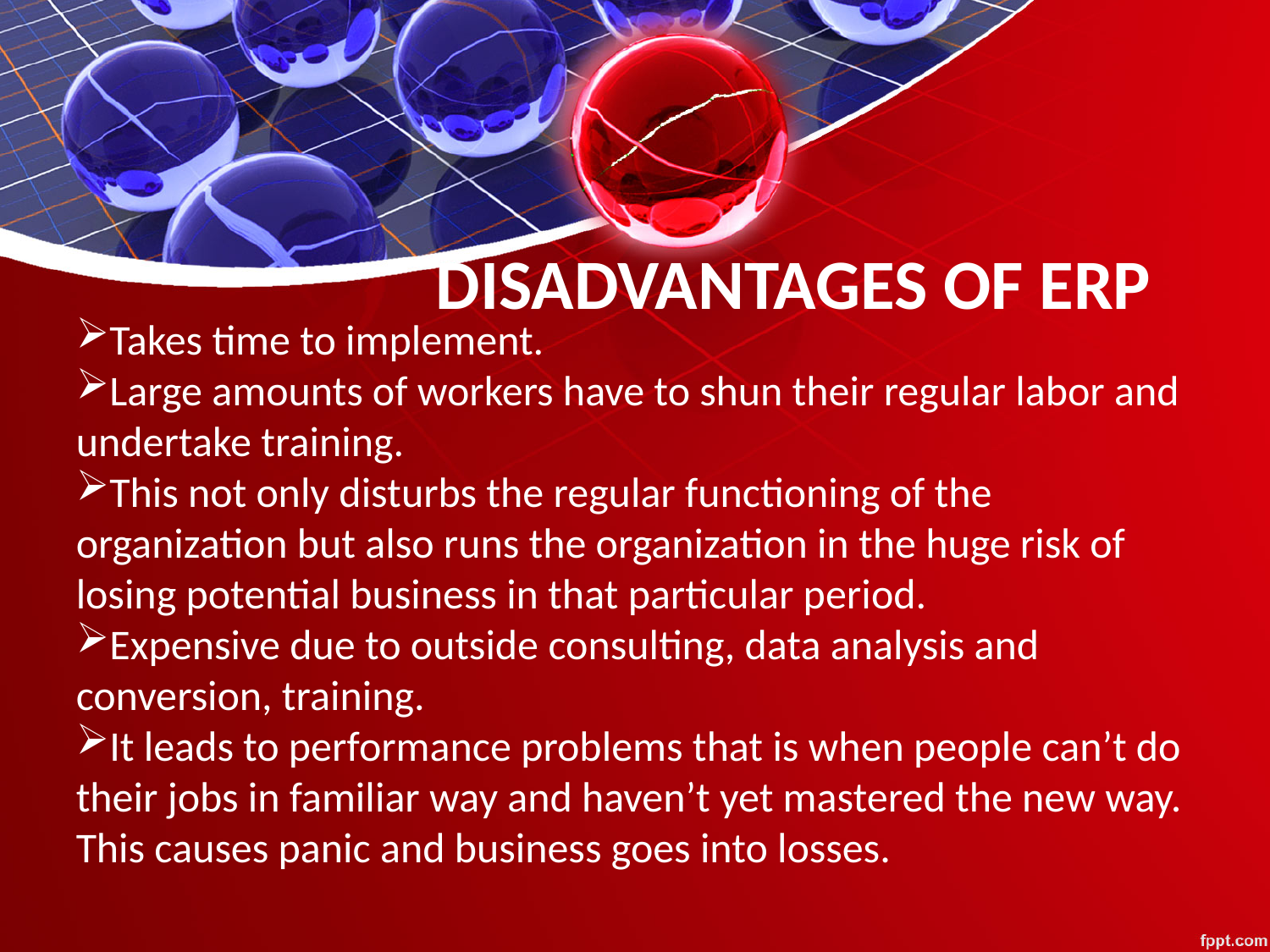

DISADVANTAGES OF ERP
Takes time to implement.
Large amounts of workers have to shun their regular labor and undertake training.
This not only disturbs the regular functioning of the organization but also runs the organization in the huge risk of losing potential business in that particular period.
Expensive due to outside consulting, data analysis and conversion, training.
It leads to performance problems that is when people can’t do their jobs in familiar way and haven’t yet mastered the new way. This causes panic and business goes into losses.